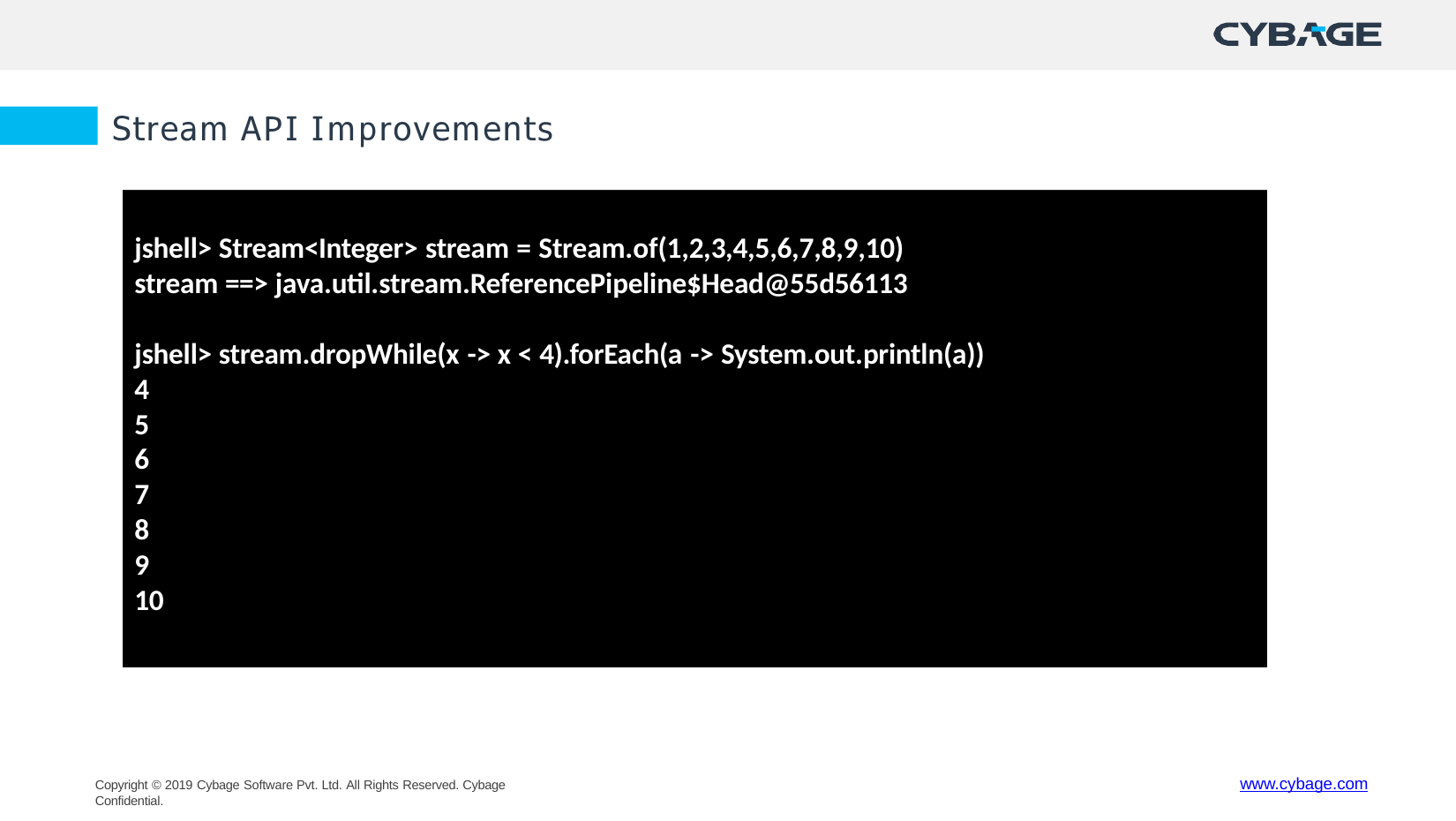

# Stream API Improvements

jshell> Stream<Integer> stream = Stream.of(1,2,3,4,5,6,7,8,9,10)  stream ==> java.util.stream.ReferencePipeline$Head@55d56113

jshell> stream.dropWhile(x -> x < 4).forEach(a -> System.out.println(a))  4
5
6
7
8
9
10
www.cybage.com
Copyright © 2019 Cybage Software Pvt. Ltd. All Rights Reserved. Cybage Confidential.